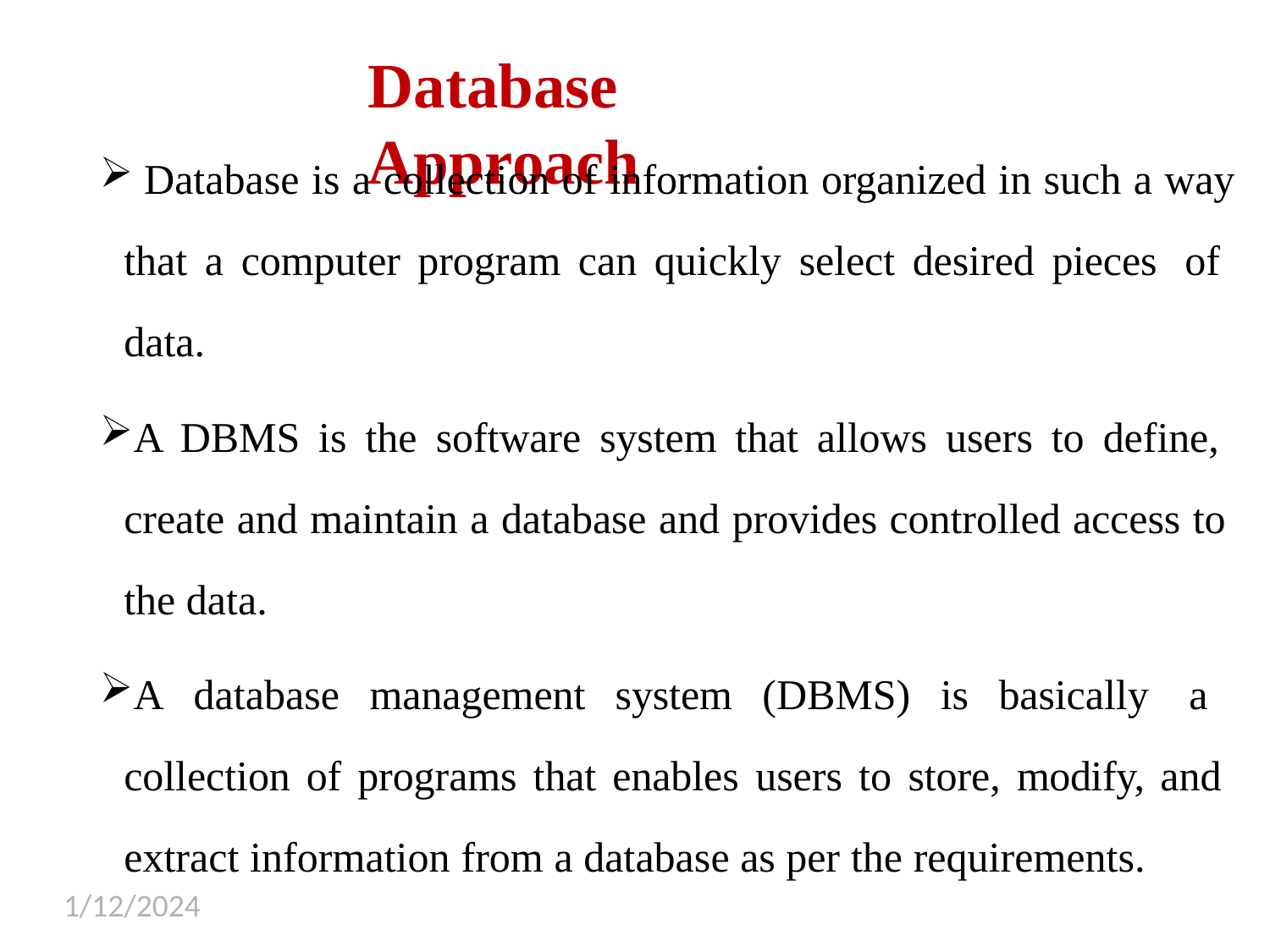

# Database Approach
Database is a collection of information organized in such a way
that a computer program can quickly select desired pieces of  data.
A DBMS is the software system that allows users to define,  create and maintain a database and provides controlled access to  the data.
A database management system (DBMS) is basically a  collection of programs that enables users to store, modify, and  extract information from a database as per the requirements.
1/12/2024
UCS310: DBMS